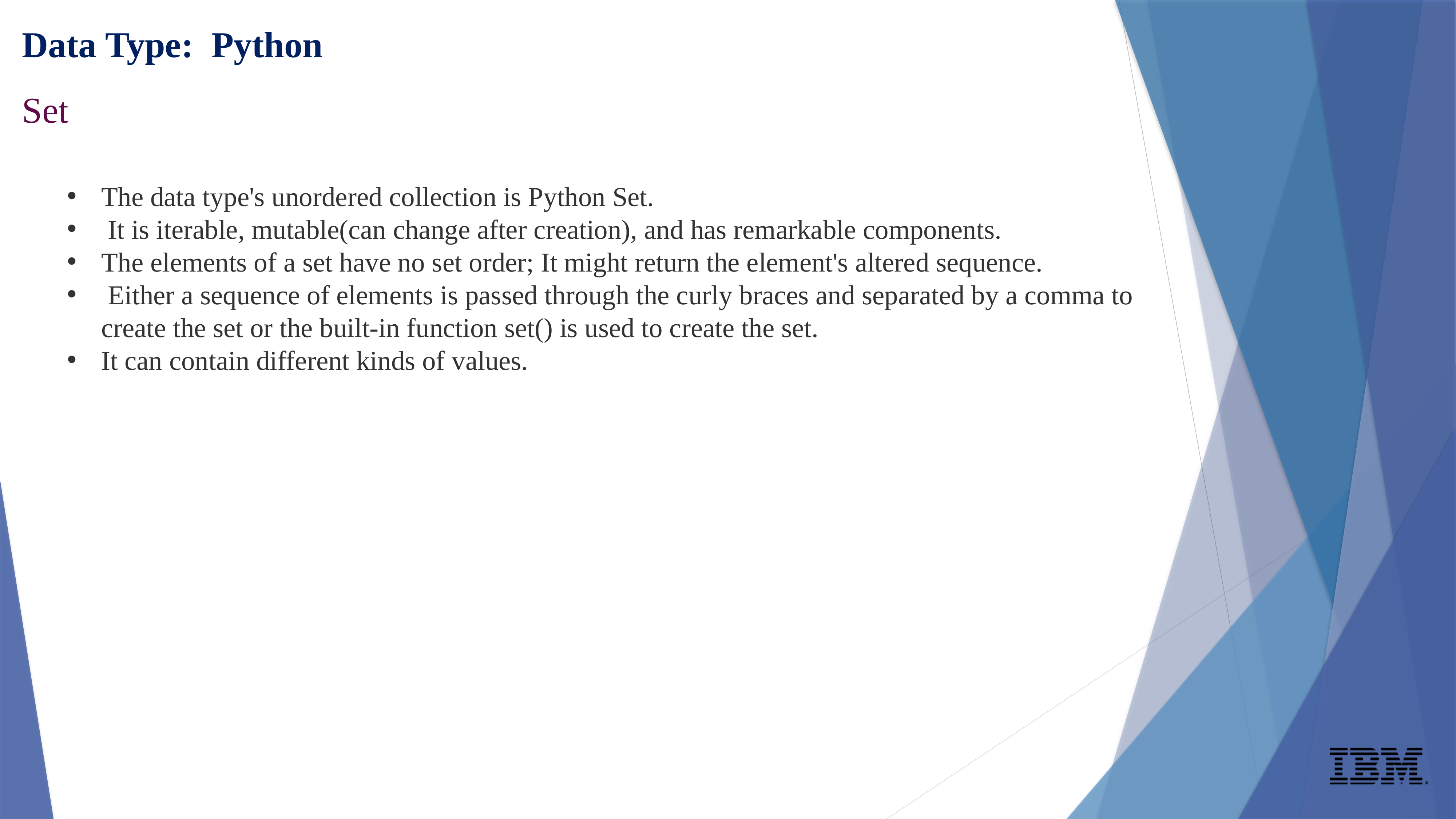

Data Type:  Python
Set

The data type's unordered collection is Python Set.
 It is iterable, mutable(can change after creation), and has remarkable components.
The elements of a set have no set order; It might return the element's altered sequence.
 Either a sequence of elements is passed through the curly braces and separated by a comma to create the set or the built-in function set() is used to create the set.
It can contain different kinds of values.